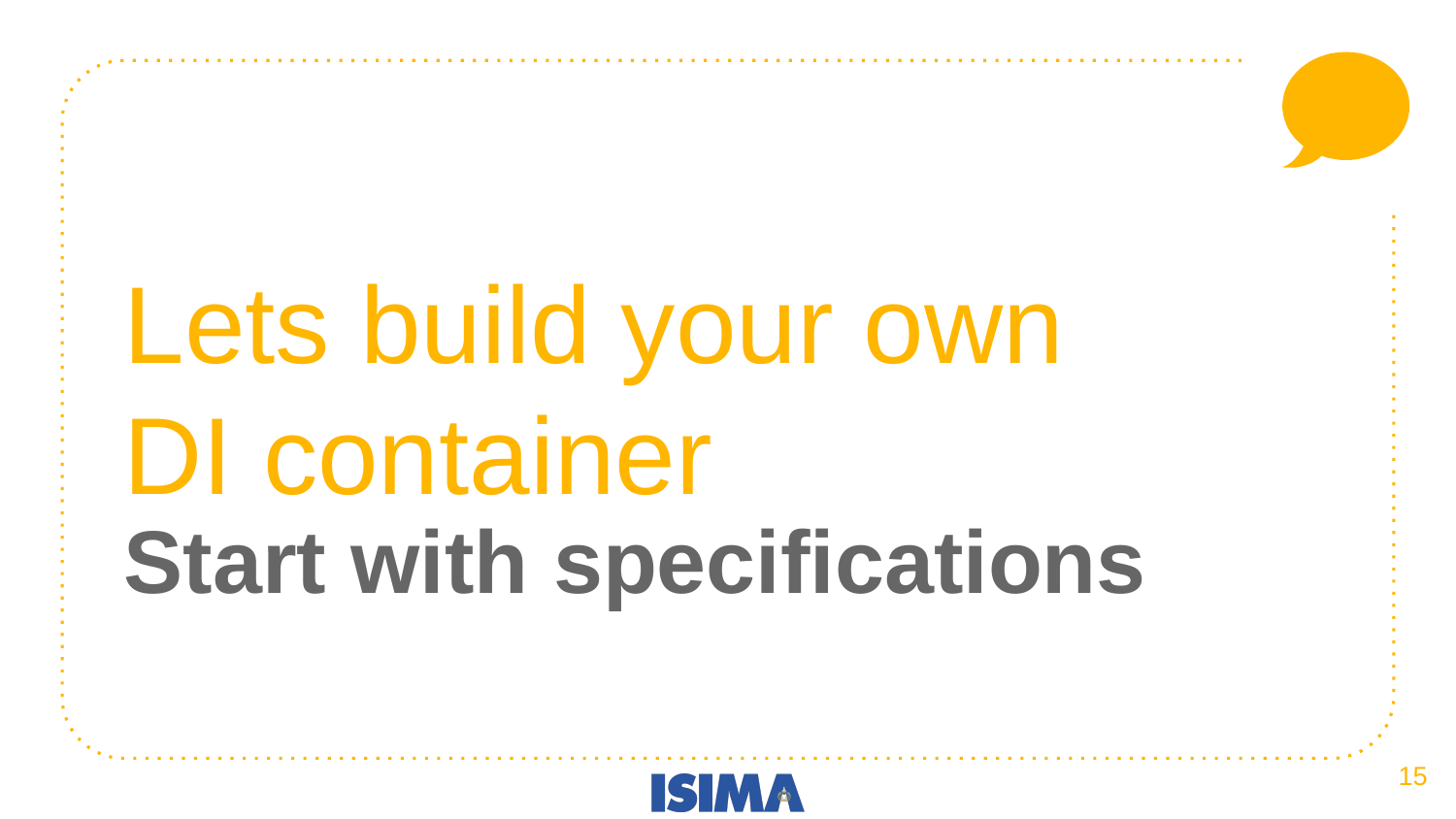

Lets build your own DI container
Start with specifications
15